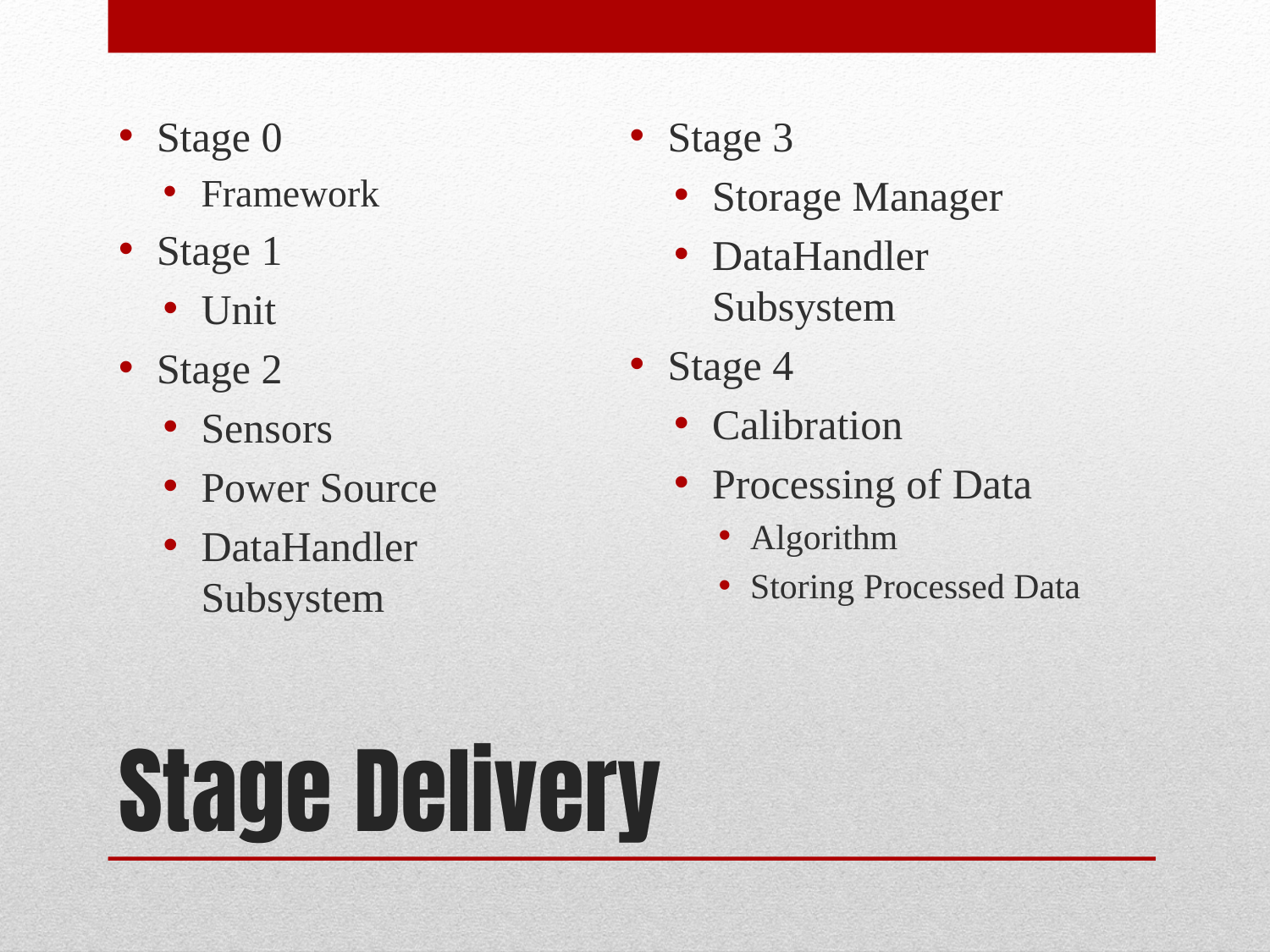

Stage 0
Framework
Stage 1
Unit
Stage 2
Sensors
Power Source
DataHandler Subsystem
Stage 3
Storage Manager
DataHandler  Subsystem
Stage 4
Calibration
Processing of Data
Algorithm
Storing Processed Data
# Stage Delivery